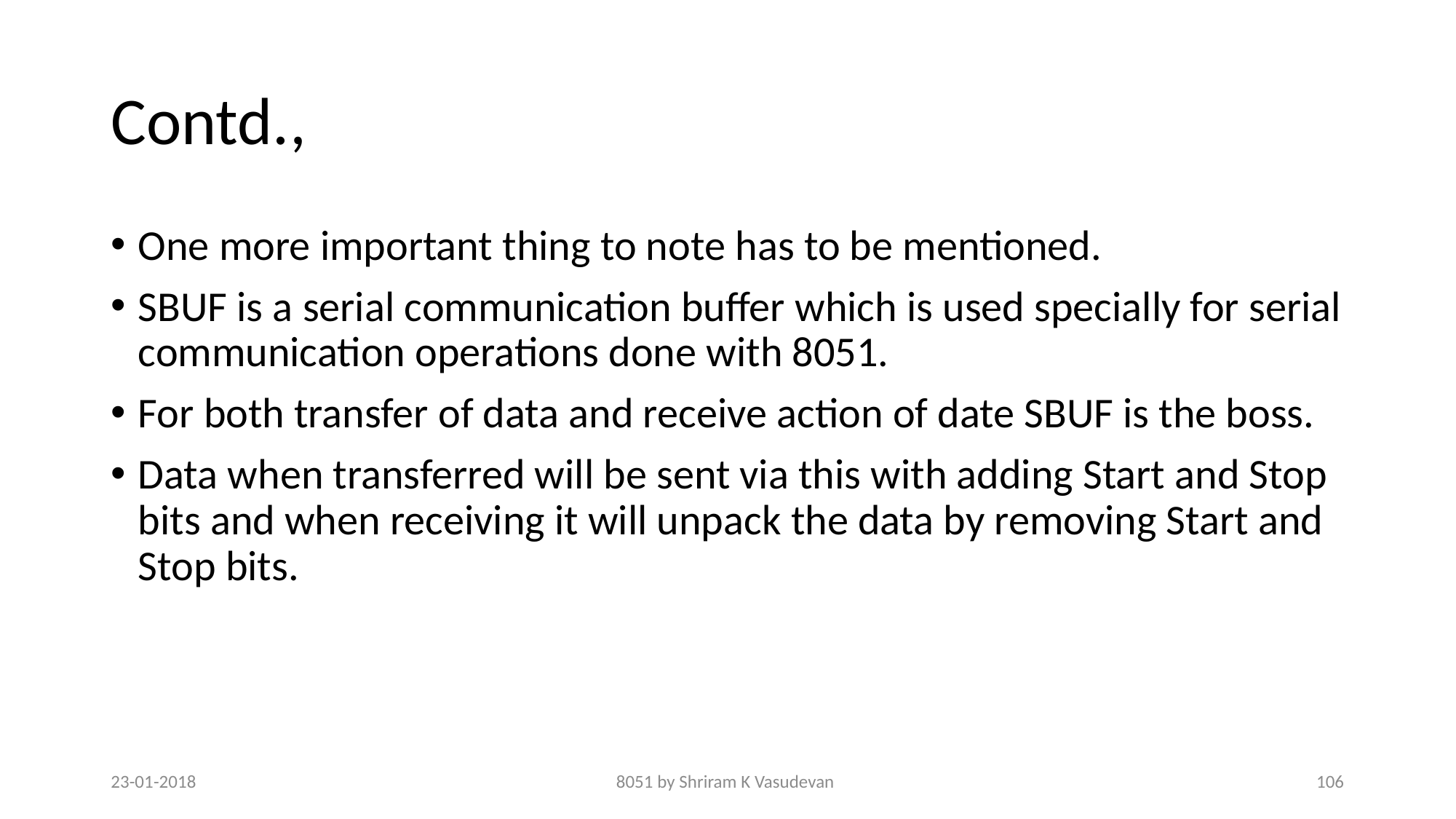

# Contd.,
One more important thing to note has to be mentioned.
SBUF is a serial communication buffer which is used specially for serial communication operations done with 8051.
For both transfer of data and receive action of date SBUF is the boss.
Data when transferred will be sent via this with adding Start and Stop bits and when receiving it will unpack the data by removing Start and Stop bits.

23-01-2018
8051 by Shriram K Vasudevan
106